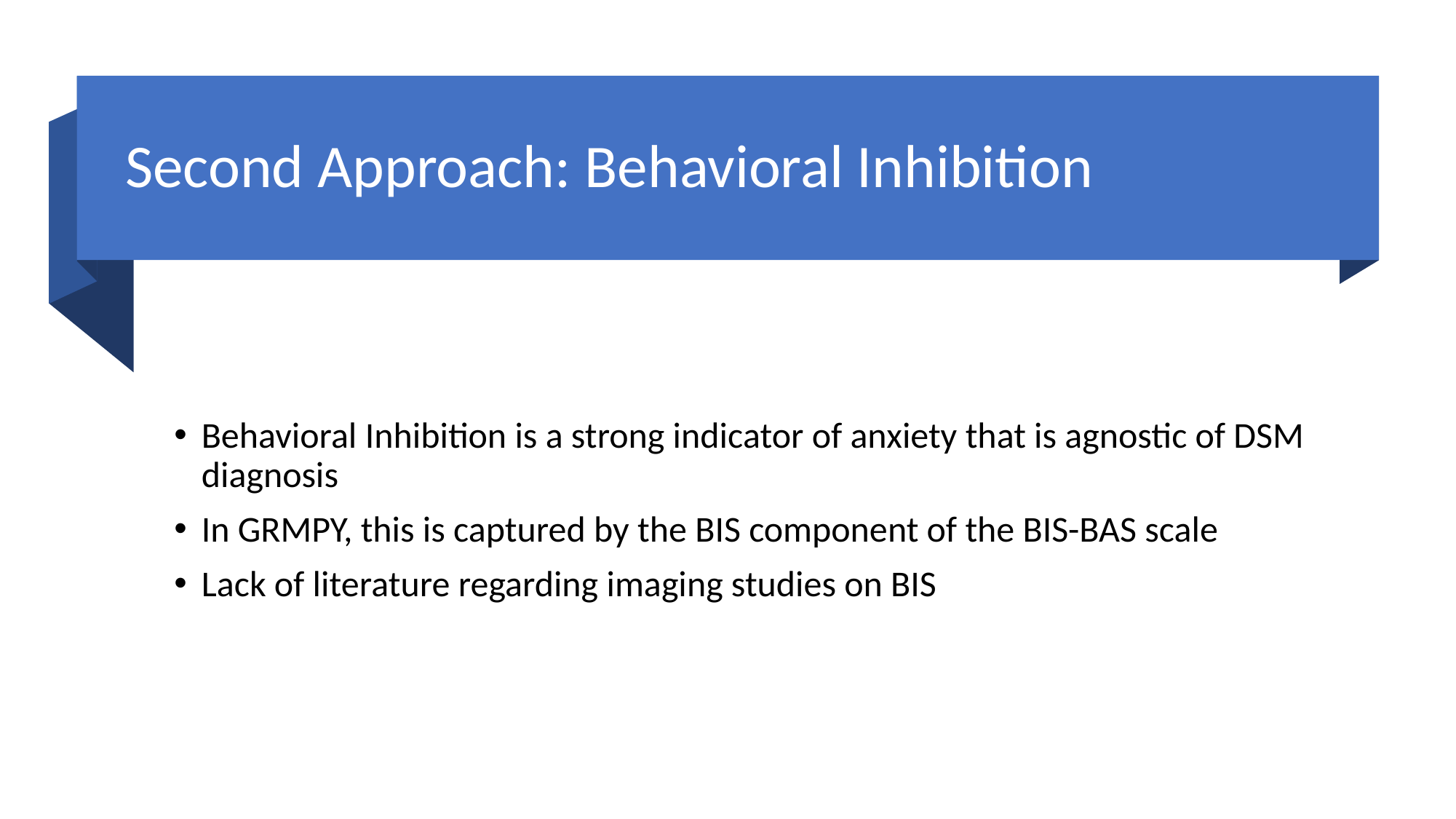

# Second Approach: Behavioral Inhibition

Behavioral Inhibition is a strong indicator of anxiety that is agnostic of DSM diagnosis
In GRMPY, this is captured by the BIS component of the BIS-BAS scale
Lack of literature regarding imaging studies on BIS